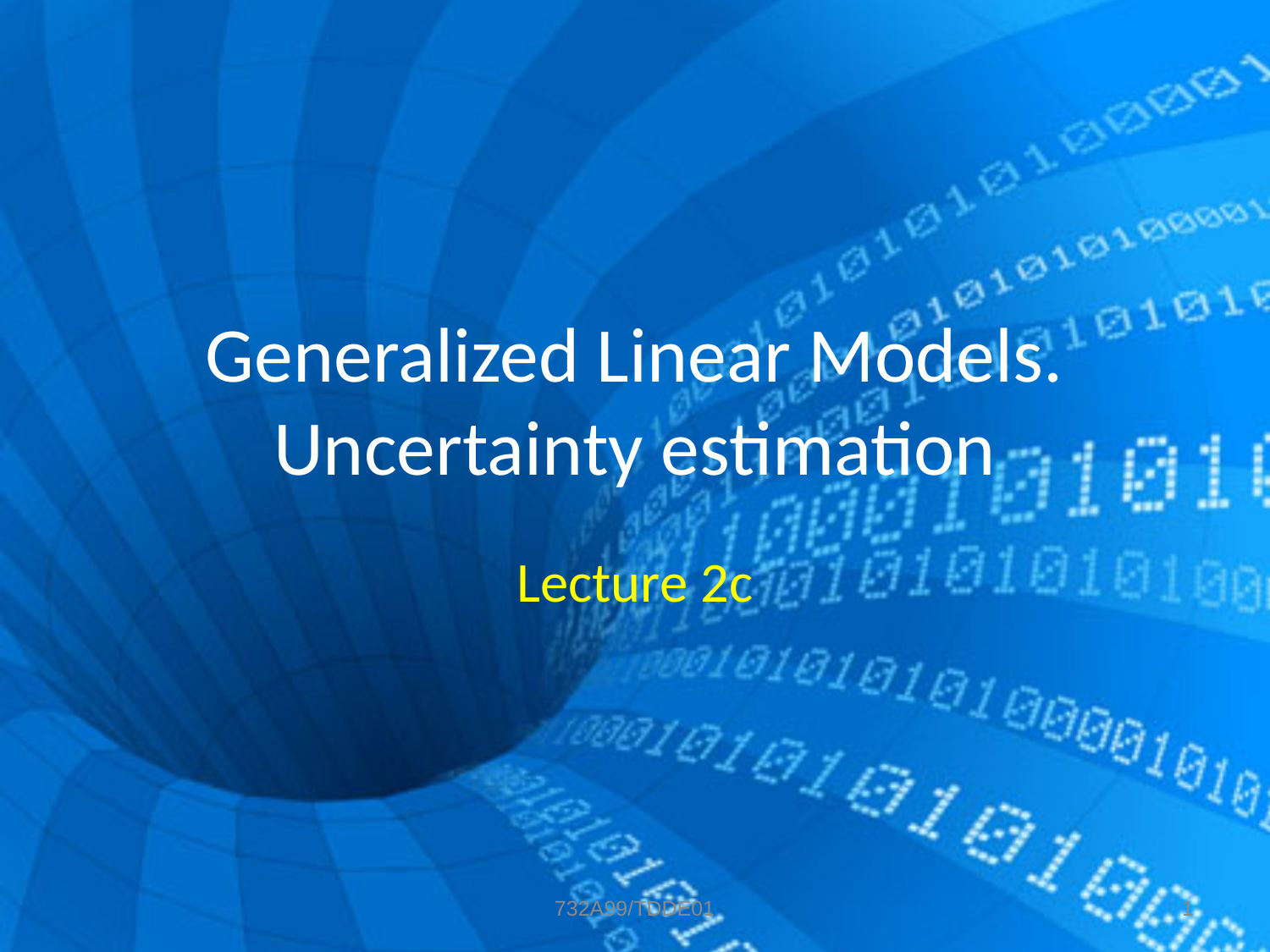

# Generalized Linear Models. Uncertainty estimation
Lecture 2c
732A99/TDDE01
1